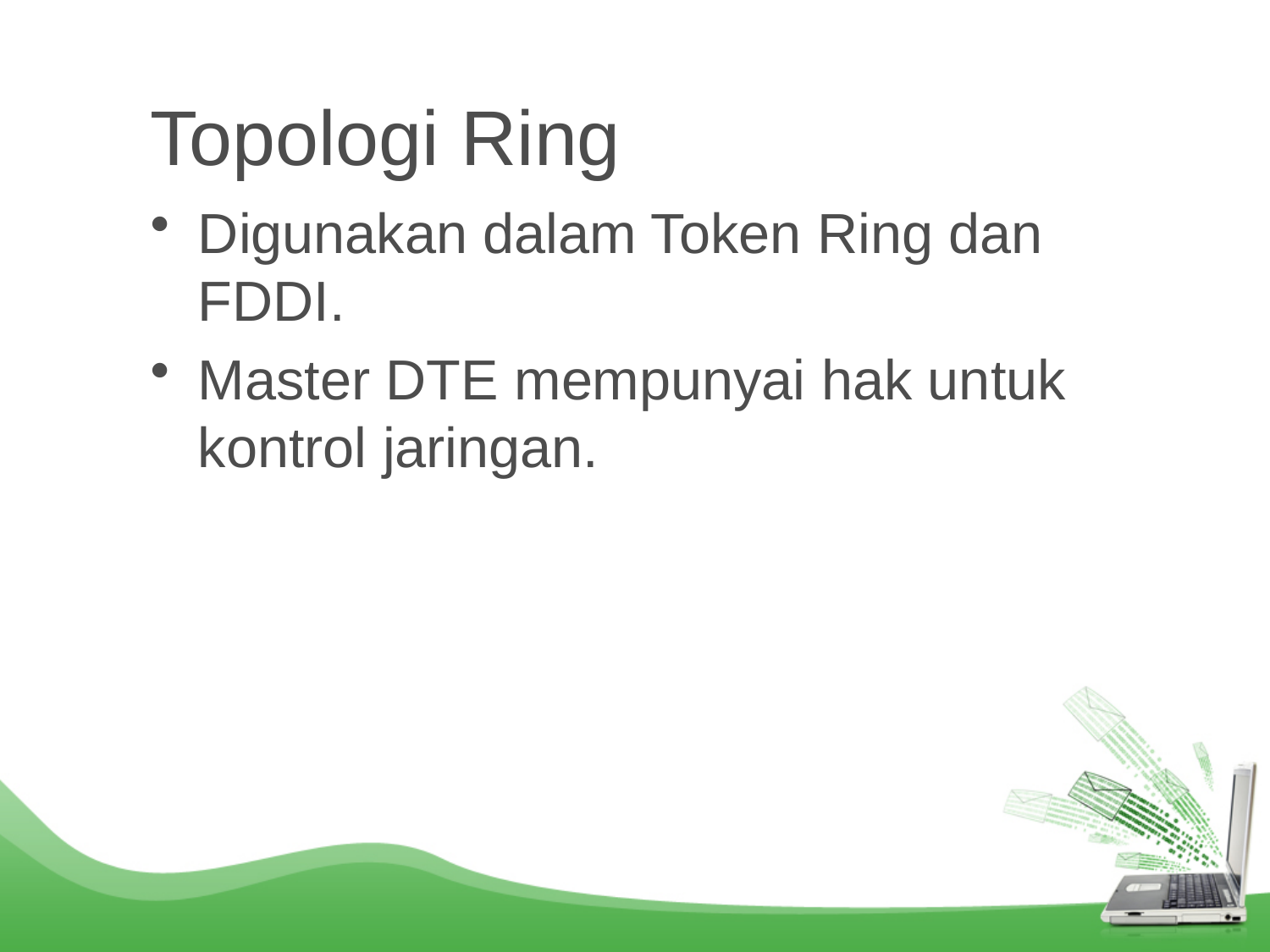

# Topologi Ring
Digunakan dalam Token Ring dan FDDI.
Master DTE mempunyai hak untuk kontrol jaringan.